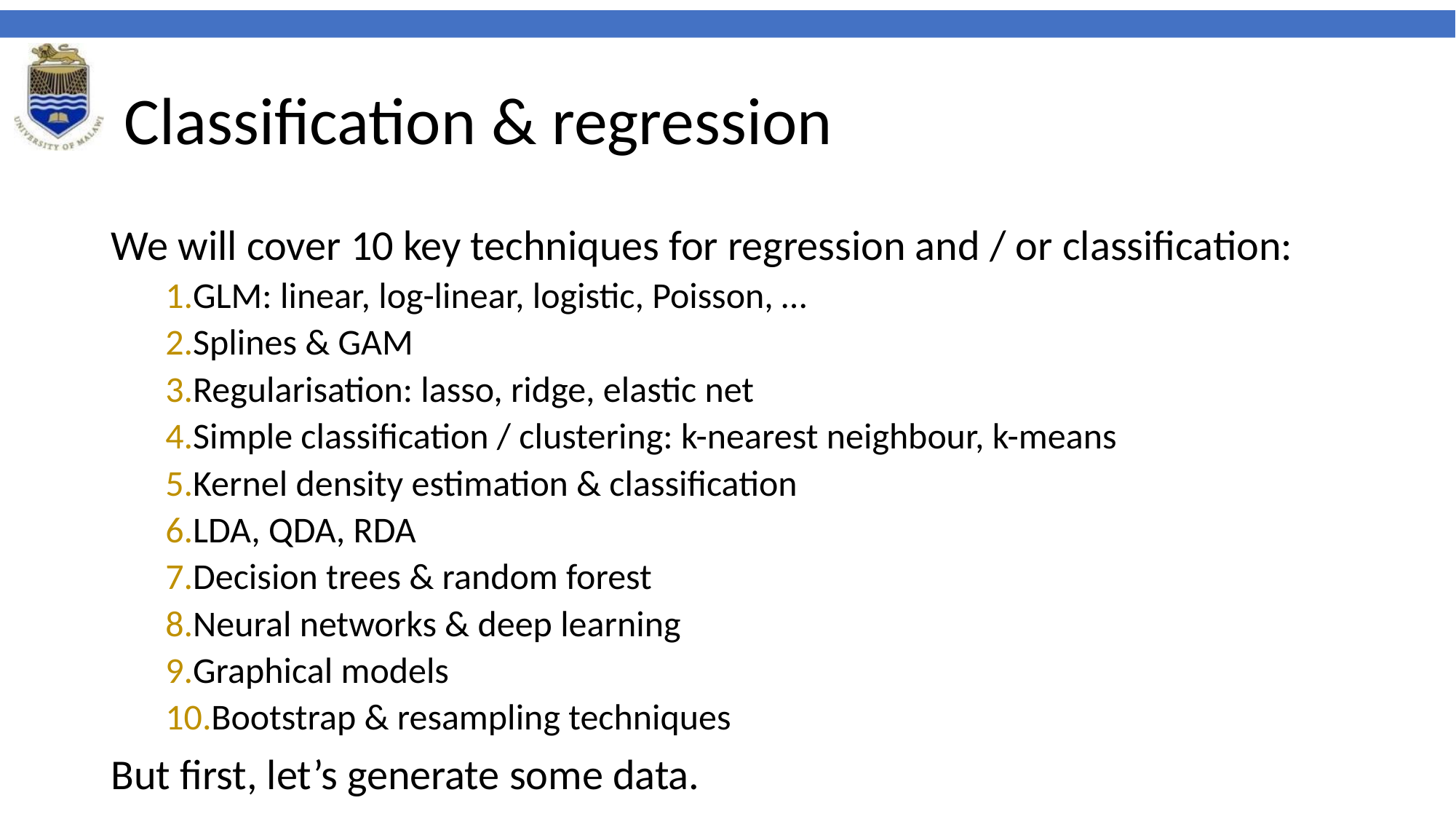

# Classification & regression
We will cover 10 key techniques for regression and / or classification:
GLM: linear, log-linear, logistic, Poisson, …
Splines & GAM
Regularisation: lasso, ridge, elastic net
Simple classification / clustering: k-nearest neighbour, k-means
Kernel density estimation & classification
LDA, QDA, RDA
Decision trees & random forest
Neural networks & deep learning
Graphical models
Bootstrap & resampling techniques
But first, let’s generate some data.